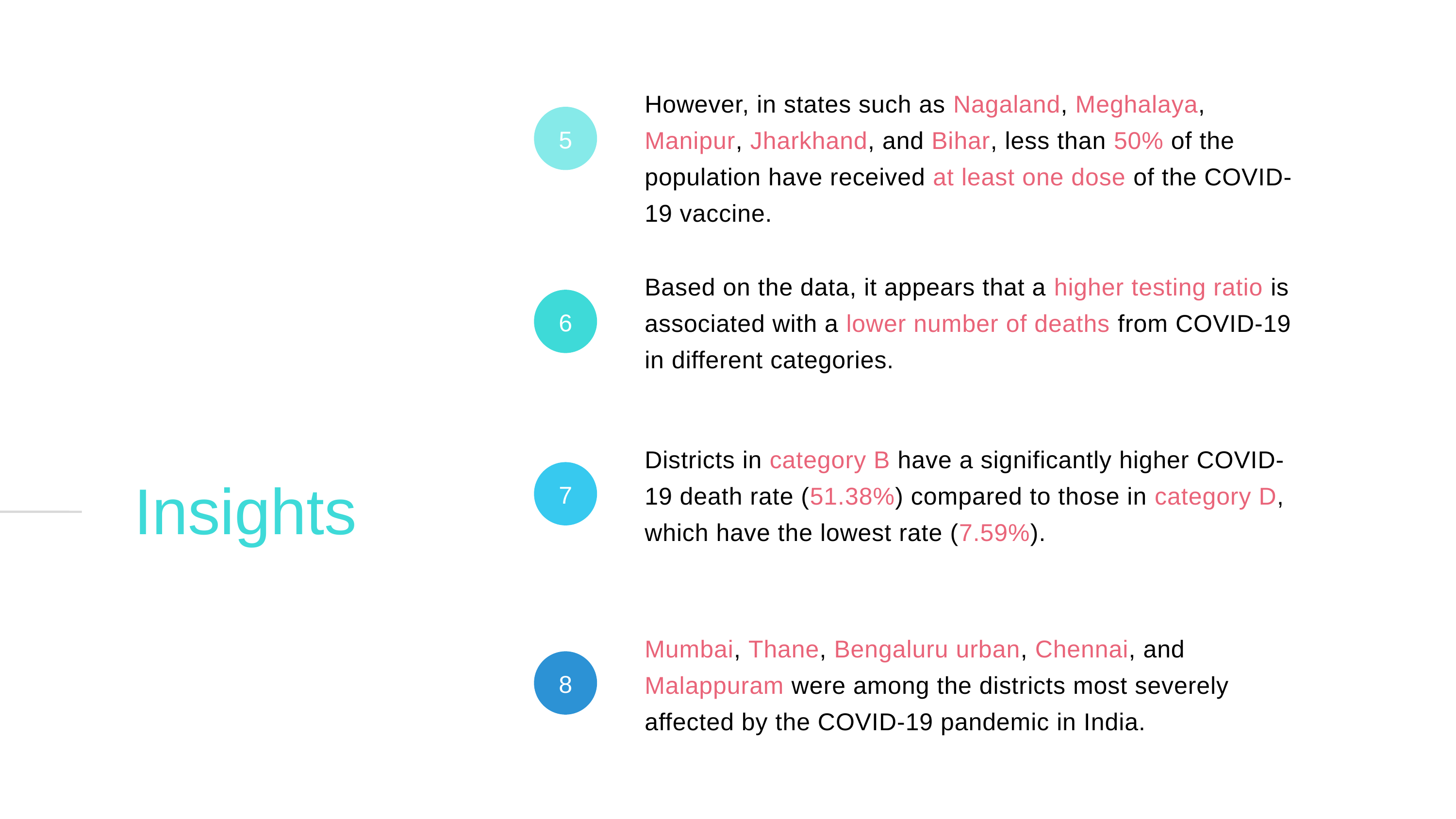

However, in states such as Nagaland, Meghalaya, Manipur, Jharkhand, and Bihar, less than 50% of the population have received at least one dose of the COVID-19 vaccine.

5
Based on the data, it appears that a higher testing ratio is associated with a lower number of deaths from COVID-19 in different categories.

6
Covid-19 Data Analysis
Districts in category B have a significantly higher COVID-19 death rate (51.38%) compared to those in category D, which have the lowest rate (7.59%).

7
Insights

Mumbai, Thane, Bengaluru urban, Chennai, and Malappuram were among the districts most severely affected by the COVID-19 pandemic in India.

8